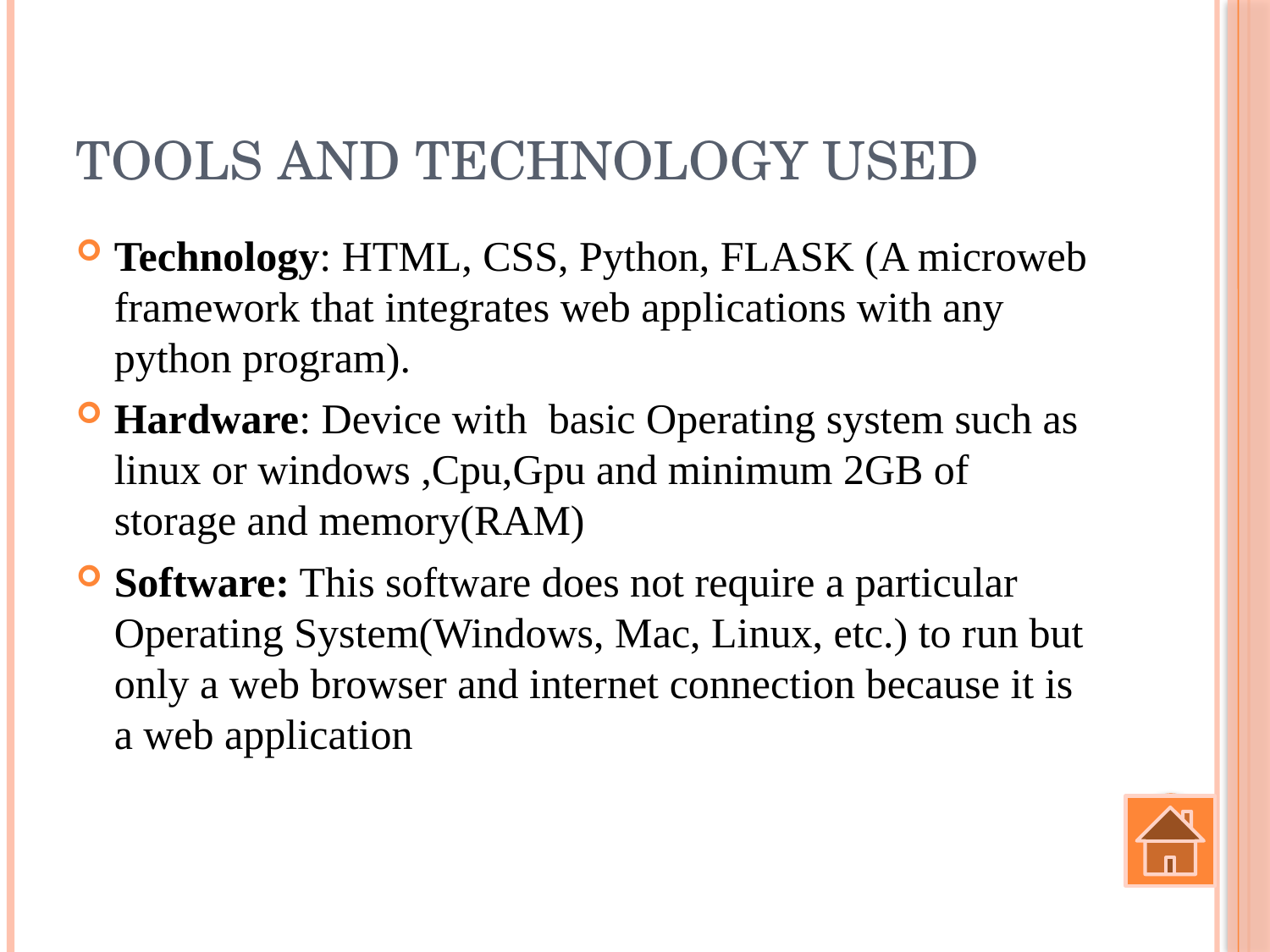

# Tools and Technology Used
Technology: HTML, CSS, Python, FLASK (A microweb framework that integrates web applications with any python program).
Hardware: Device with  basic Operating system such as linux or windows ,Cpu,Gpu and minimum 2GB of storage and memory(RAM)
Software: This software does not require a particular Operating System(Windows, Mac, Linux, etc.) to run but only a web browser and internet connection because it is a web application